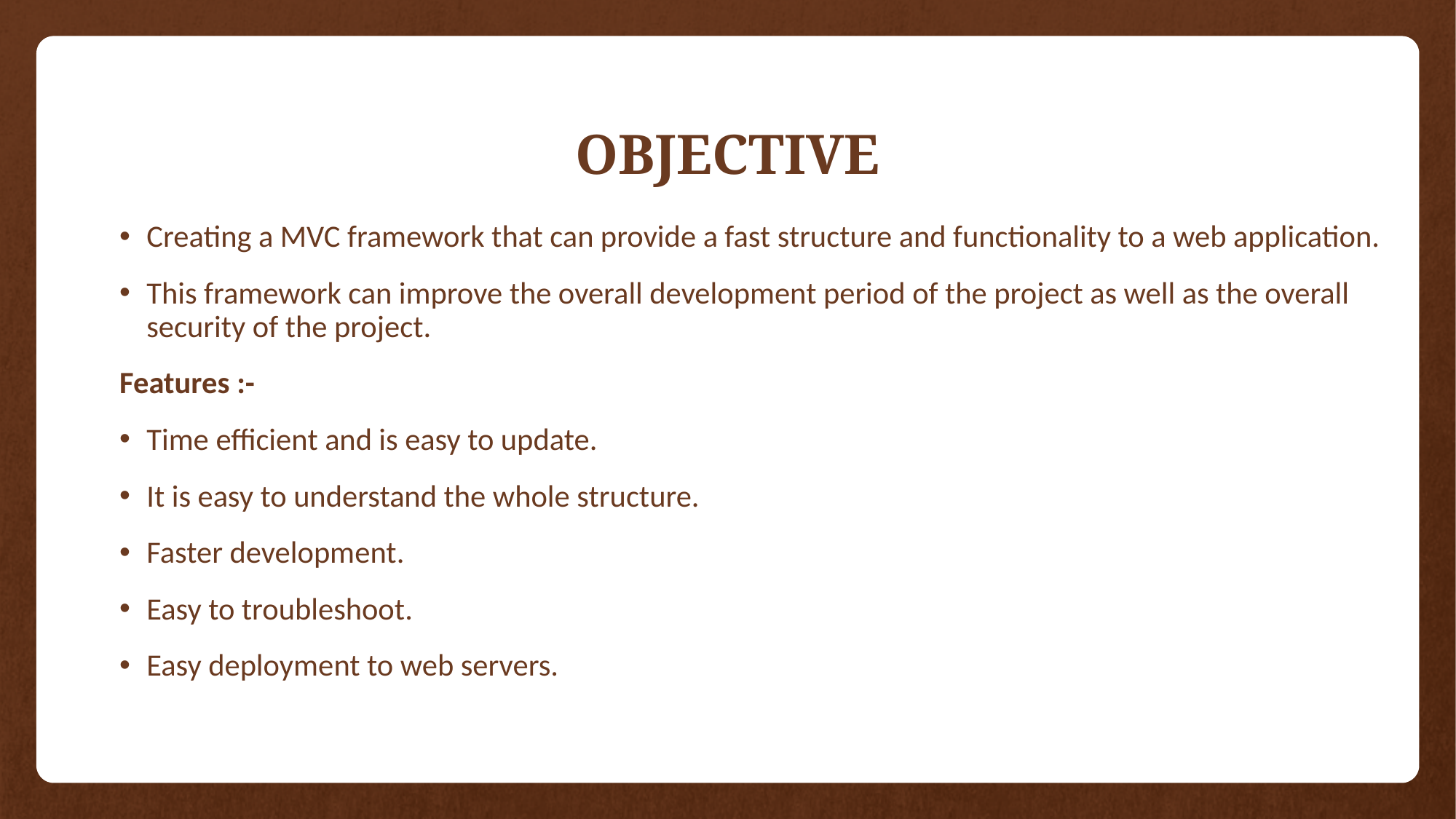

# OBJECTIVE
Creating a MVC framework that can provide a fast structure and functionality to a web application.
This framework can improve the overall development period of the project as well as the overall security of the project.
Features :-
Time efficient and is easy to update.
It is easy to understand the whole structure.
Faster development.
Easy to troubleshoot.
Easy deployment to web servers.